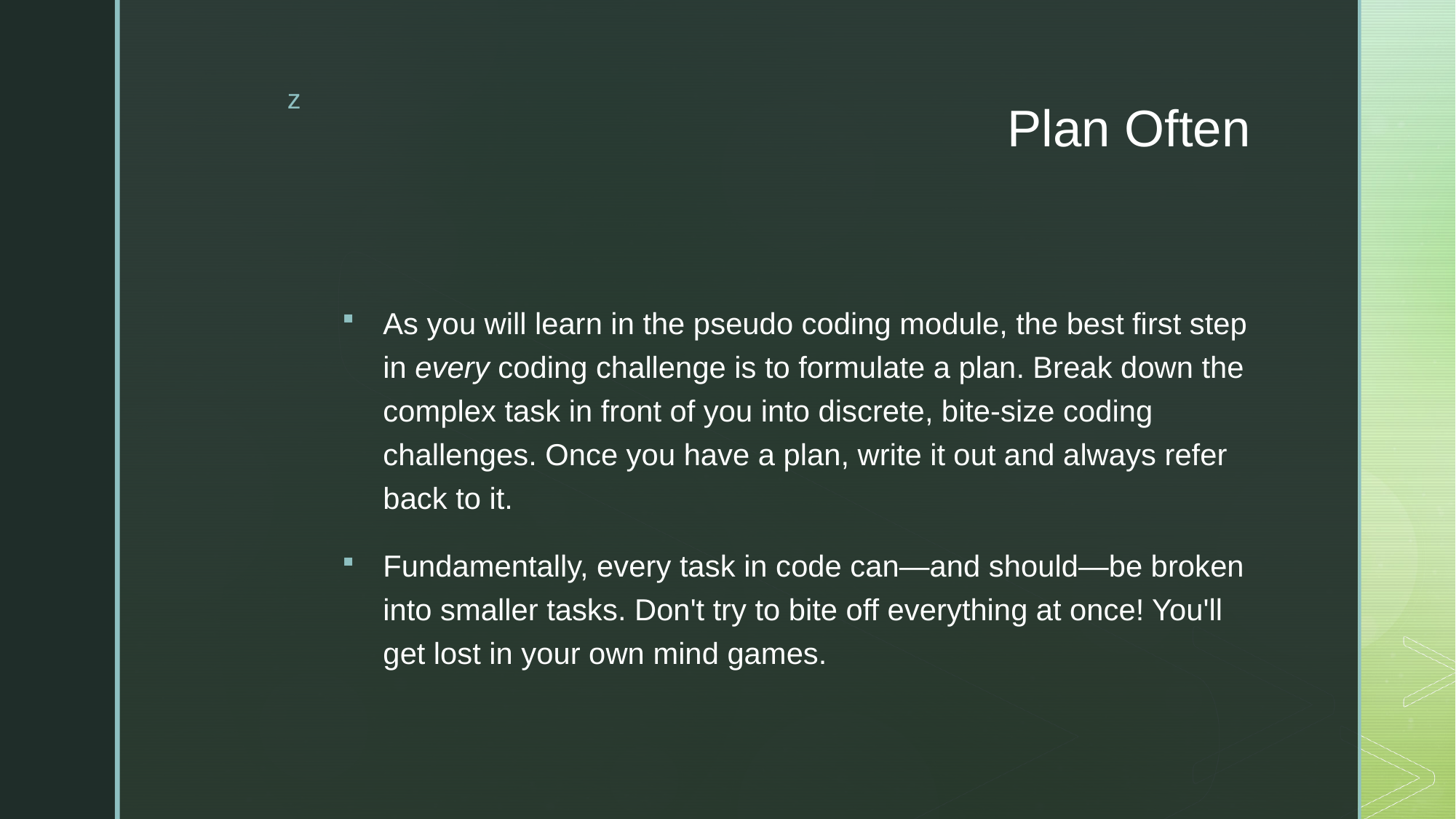

# Plan Often
As you will learn in the pseudo coding module, the best first step in every coding challenge is to formulate a plan. Break down the complex task in front of you into discrete, bite-size coding challenges. Once you have a plan, write it out and always refer back to it.
Fundamentally, every task in code can—and should—be broken into smaller tasks. Don't try to bite off everything at once! You'll get lost in your own mind games.